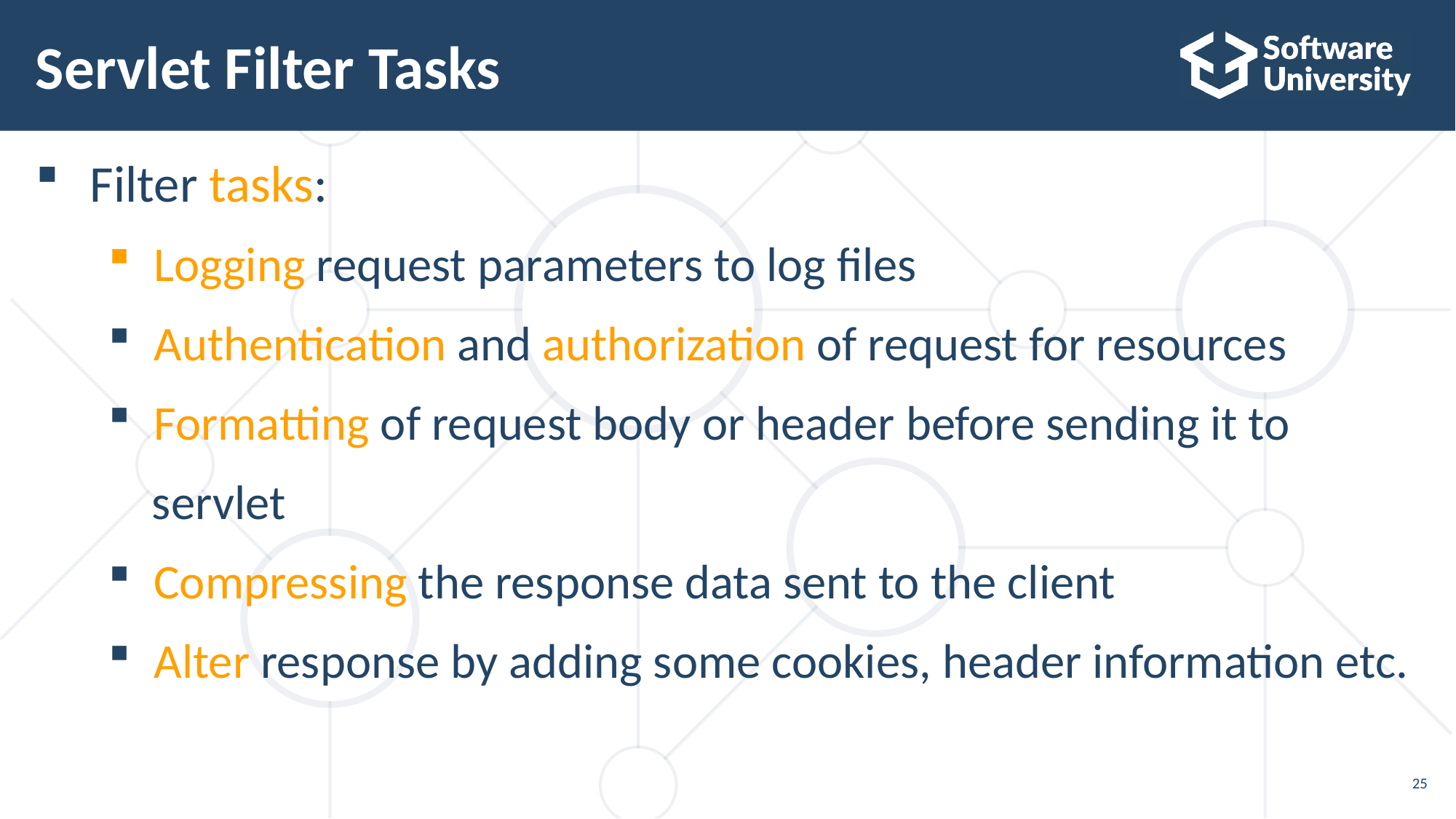

# Servlet Filter Tasks
Filter tasks:
Logging request parameters to log files
Authentication and authorization of request for resources
Formatting of request body or header before sending it to
    servlet
Compressing the response data sent to the client
Alter response by adding some cookies, header information etc.

25